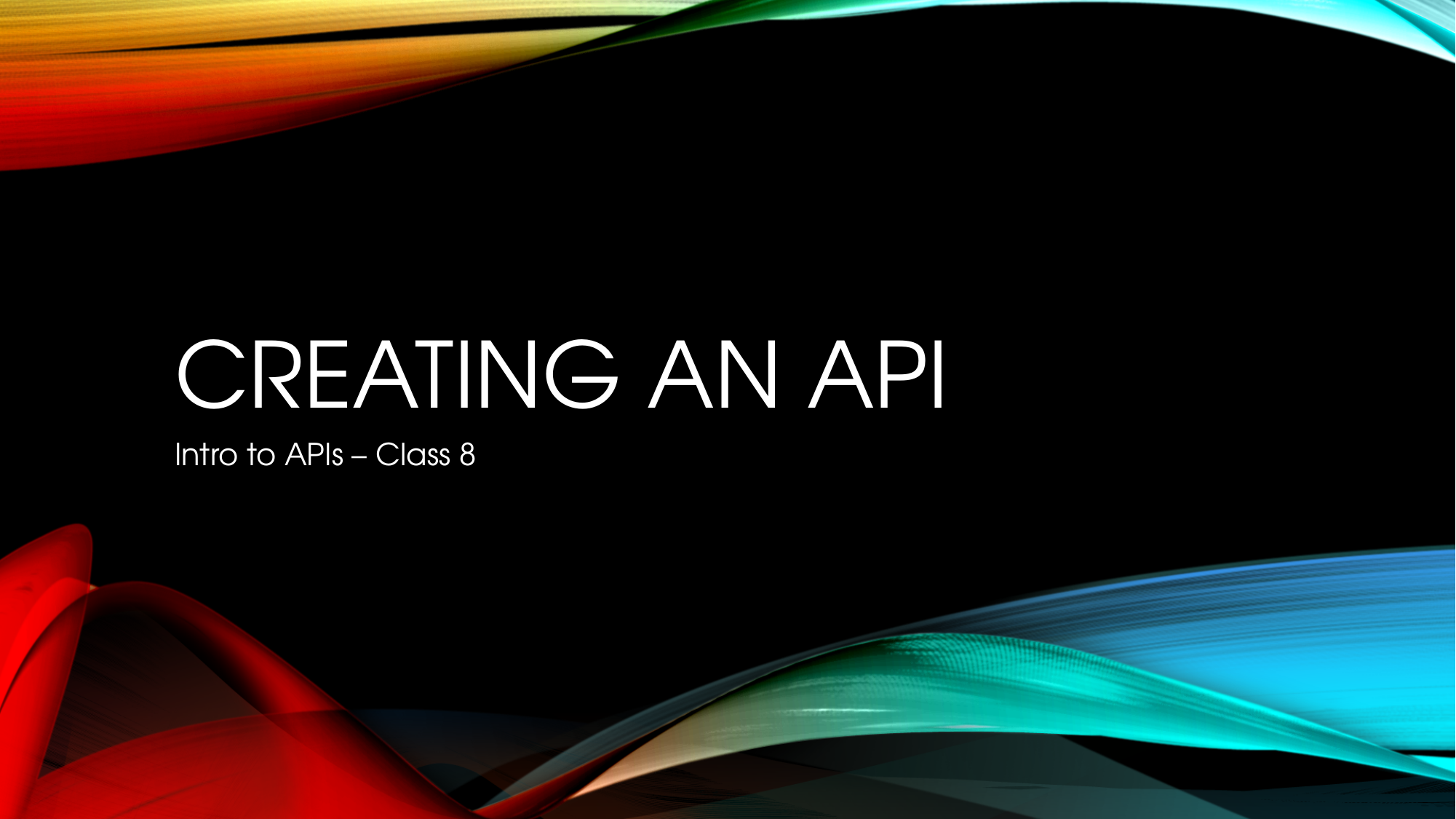

# Creating an api
Intro to APIs – Class 8